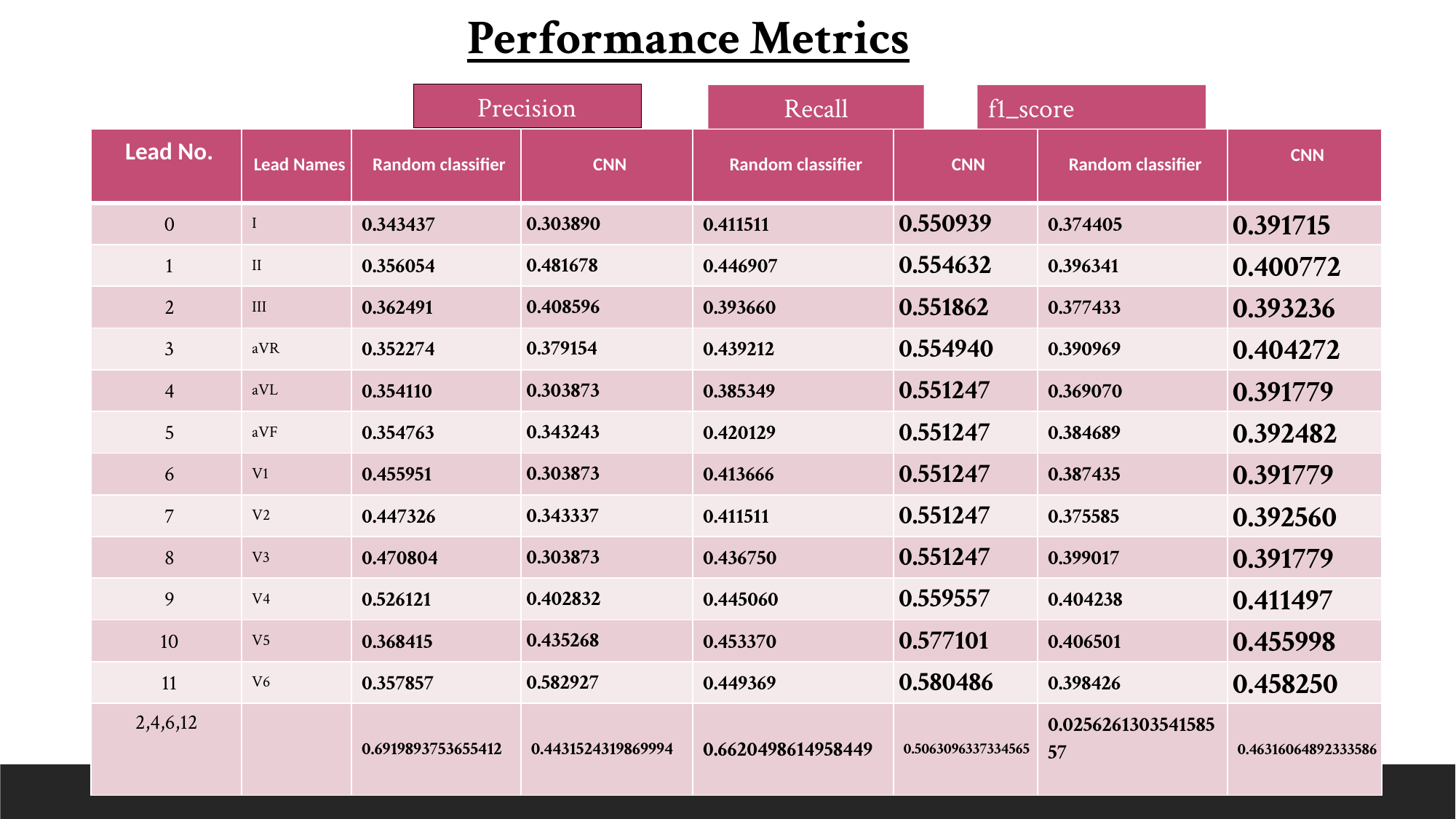

Performance Metrics
Precision
Recall
f1_score
| Lead No. | Lead Names | Random classifier | CNN | Random classifier | CNN | Random classifier | CNN |
| --- | --- | --- | --- | --- | --- | --- | --- |
| 0 | I | 0.343437 | 0.303890 | 0.411511 | 0.550939 | 0.374405 | 0.391715 |
| 1 | II | 0.356054 | 0.481678 | 0.446907 | 0.554632 | 0.396341 | 0.400772 |
| 2 | III | 0.362491 | 0.408596 | 0.393660 | 0.551862 | 0.377433 | 0.393236 |
| 3 | aVR | 0.352274 | 0.379154 | 0.439212 | 0.554940 | 0.390969 | 0.404272 |
| 4 | aVL | 0.354110 | 0.303873 | 0.385349 | 0.551247 | 0.369070 | 0.391779 |
| 5 | aVF | 0.354763 | 0.343243 | 0.420129 | 0.551247 | 0.384689 | 0.392482 |
| 6 | V1 | 0.455951 | 0.303873 | 0.413666 | 0.551247 | 0.387435 | 0.391779 |
| 7 | V2 | 0.447326 | 0.343337 | 0.411511 | 0.551247 | 0.375585 | 0.392560 |
| 8 | V3 | 0.470804 | 0.303873 | 0.436750 | 0.551247 | 0.399017 | 0.391779 |
| 9 | V4 | 0.526121 | 0.402832 | 0.445060 | 0.559557 | 0.404238 | 0.411497 |
| 10 | V5 | 0.368415 | 0.435268 | 0.453370 | 0.577101 | 0.406501 | 0.455998 |
| 11 | V6 | 0.357857 | 0.582927 | 0.449369 | 0.580486 | 0.398426 | 0.458250 |
| 2,4,6,12 |  | 0.6919893753655412 | 0.4431524319869994 | 0.6620498614958449 | 0.5063096337334565 | 0.025626130354158557 | 0.46316064892333586 |